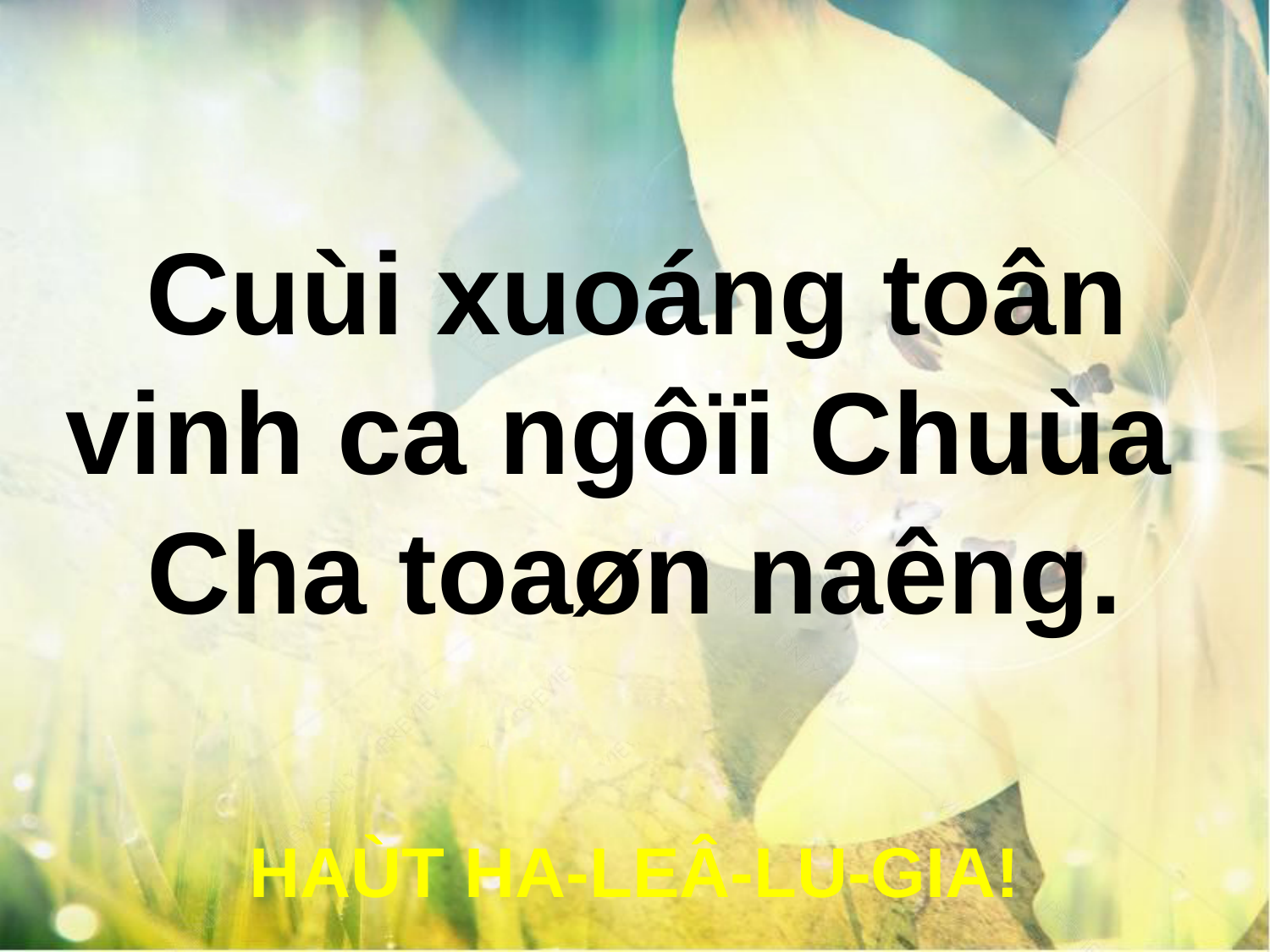

Cuùi xuoáng toân
vinh ca ngôïi Chuùa
Cha toaøn naêng.
HAÙT HA-LEÂ-LU-GIA!